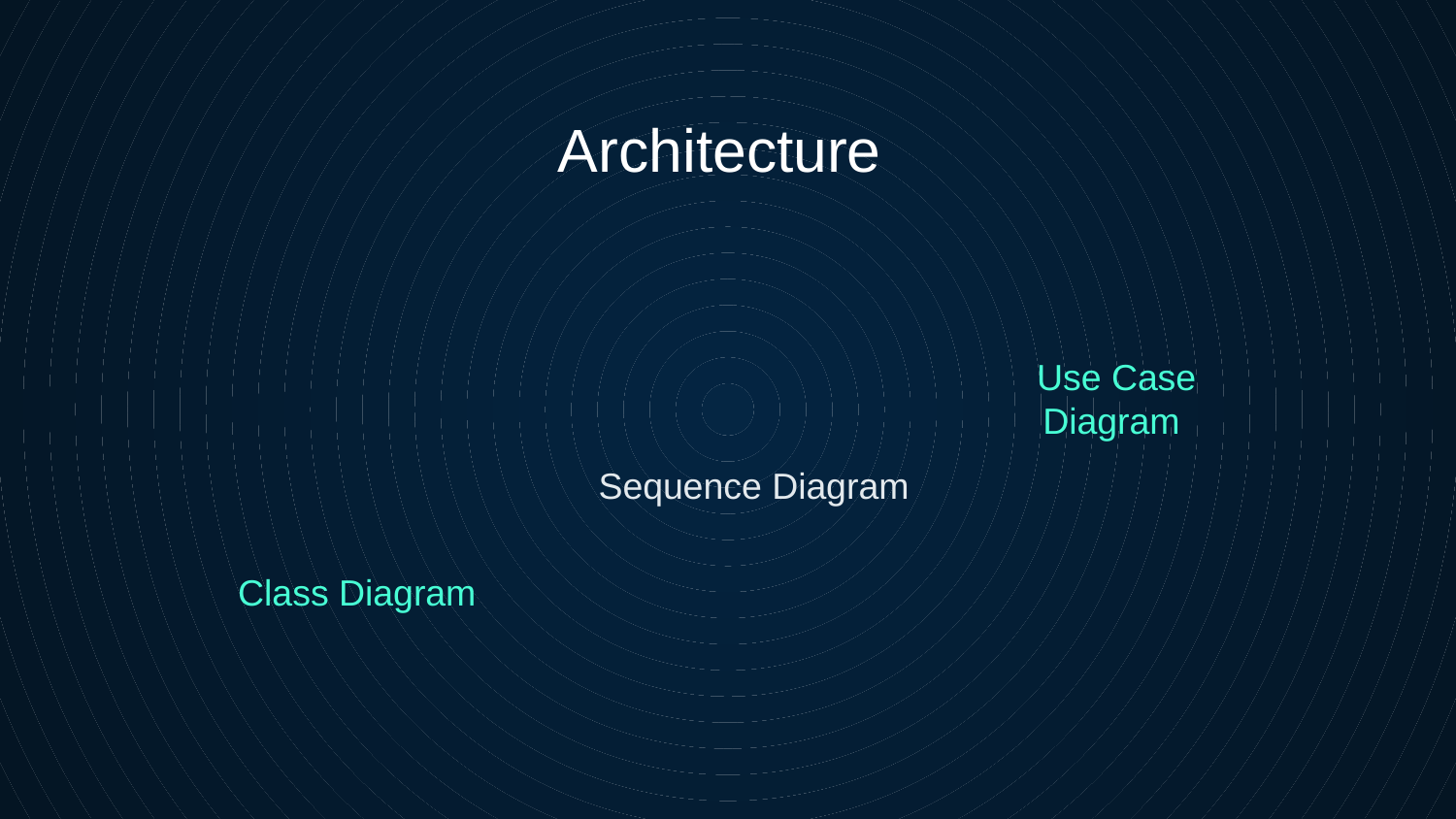

Architecture
Use Case Diagram
# Sequence Diagram
Class Diagram